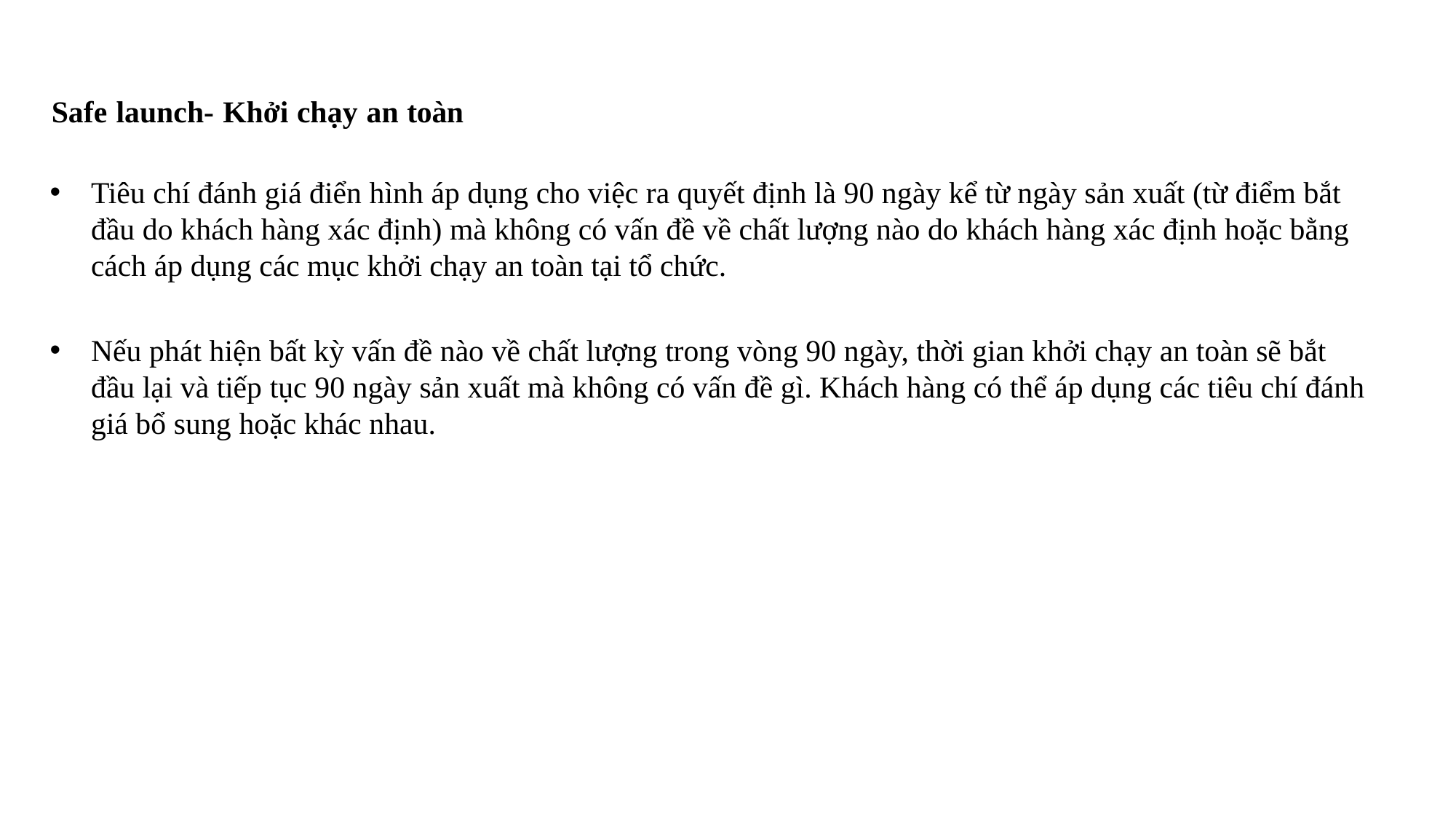

Safe launch- Khởi chạy an toàn

Tiêu chí đánh giá điển hình áp dụng cho việc ra quyết định là 90 ngày kể từ ngày sản xuất (từ điểm bắt đầu do khách hàng xác định) mà không có vấn đề về chất lượng nào do khách hàng xác định hoặc bằng cách áp dụng các mục khởi chạy an toàn tại tổ chức.

Nếu phát hiện bất kỳ vấn đề nào về chất lượng trong vòng 90 ngày, thời gian khởi chạy an toàn sẽ bắt đầu lại và tiếp tục 90 ngày sản xuất mà không có vấn đề gì. Khách hàng có thể áp dụng các tiêu chí đánh giá bổ sung hoặc khác nhau.